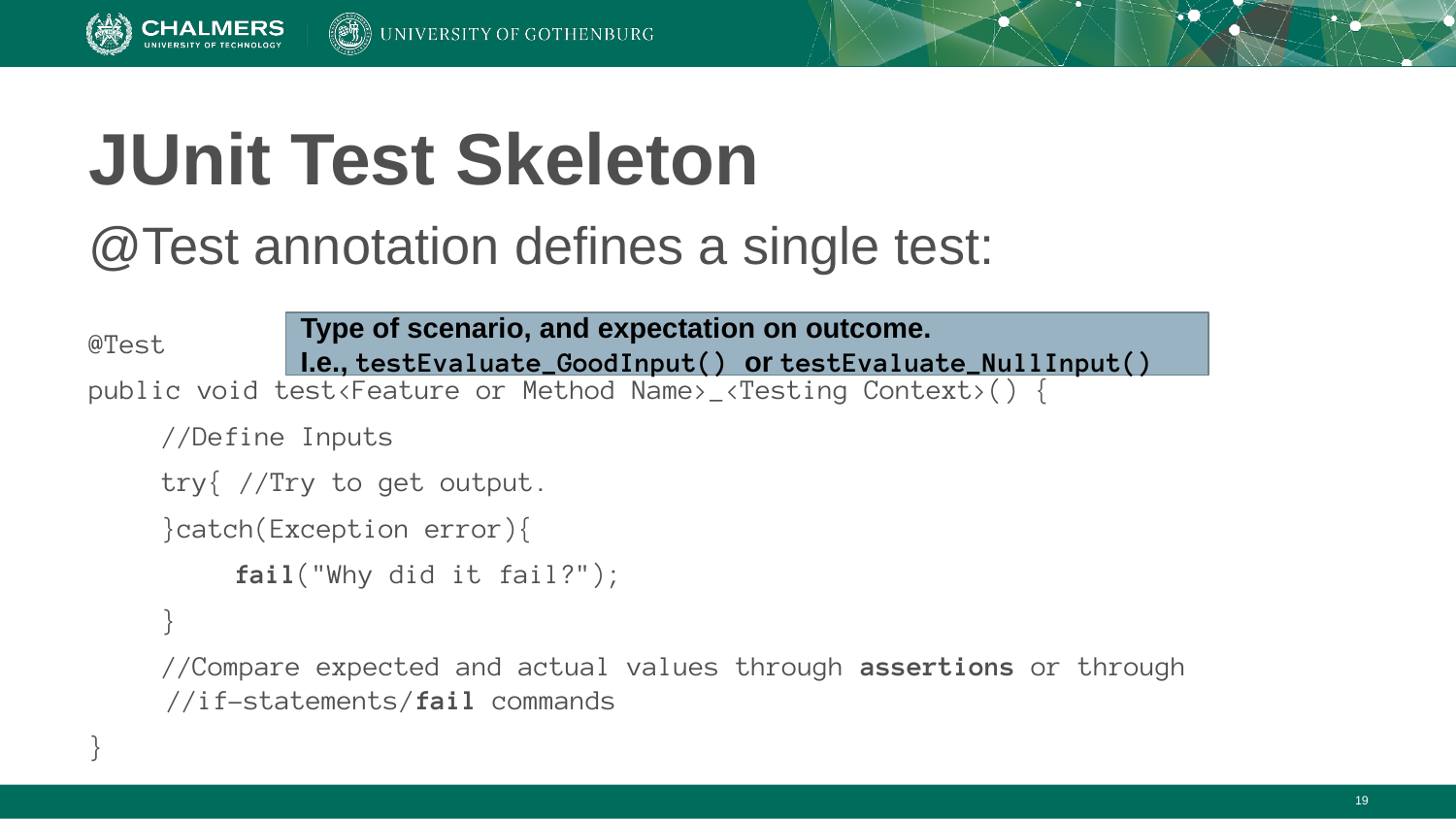

# JUnit Test Skeleton
@Test annotation defines a single test:

@Test
public void test<Feature or Method Name>_<Testing Context>() {
//Define Inputs
try{ //Try to get output.
}catch(Exception error){
fail("Why did it fail?");
}
//Compare expected and actual values through assertions or through
     //if-statements/fail commands
}
Type of scenario, and expectation on outcome.
I.e., testEvaluate_GoodInput() or testEvaluate_NullInput()
19